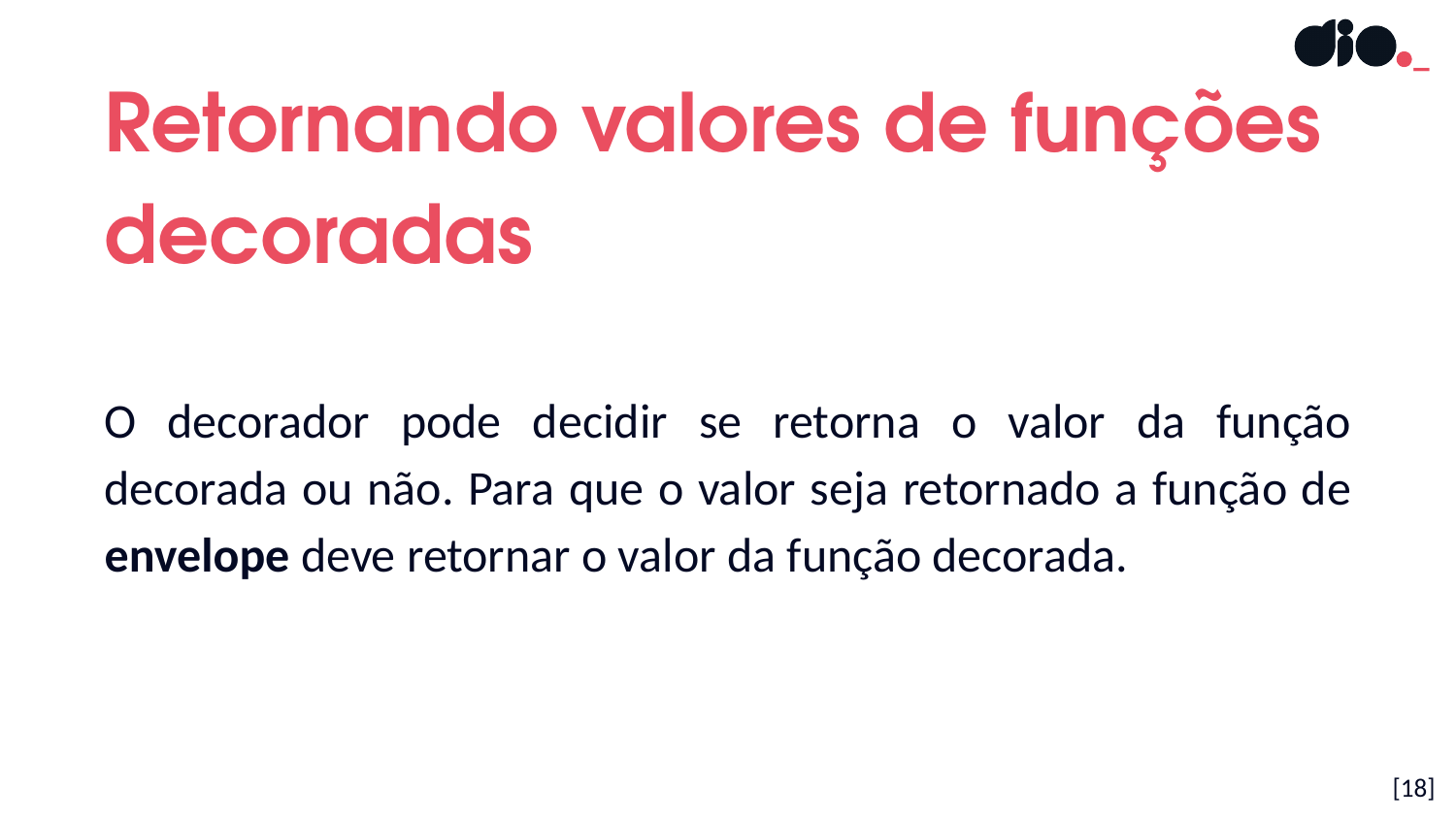

Retornando valores de funções decoradas
O decorador pode decidir se retorna o valor da função decorada ou não. Para que o valor seja retornado a função de envelope deve retornar o valor da função decorada.
[18]